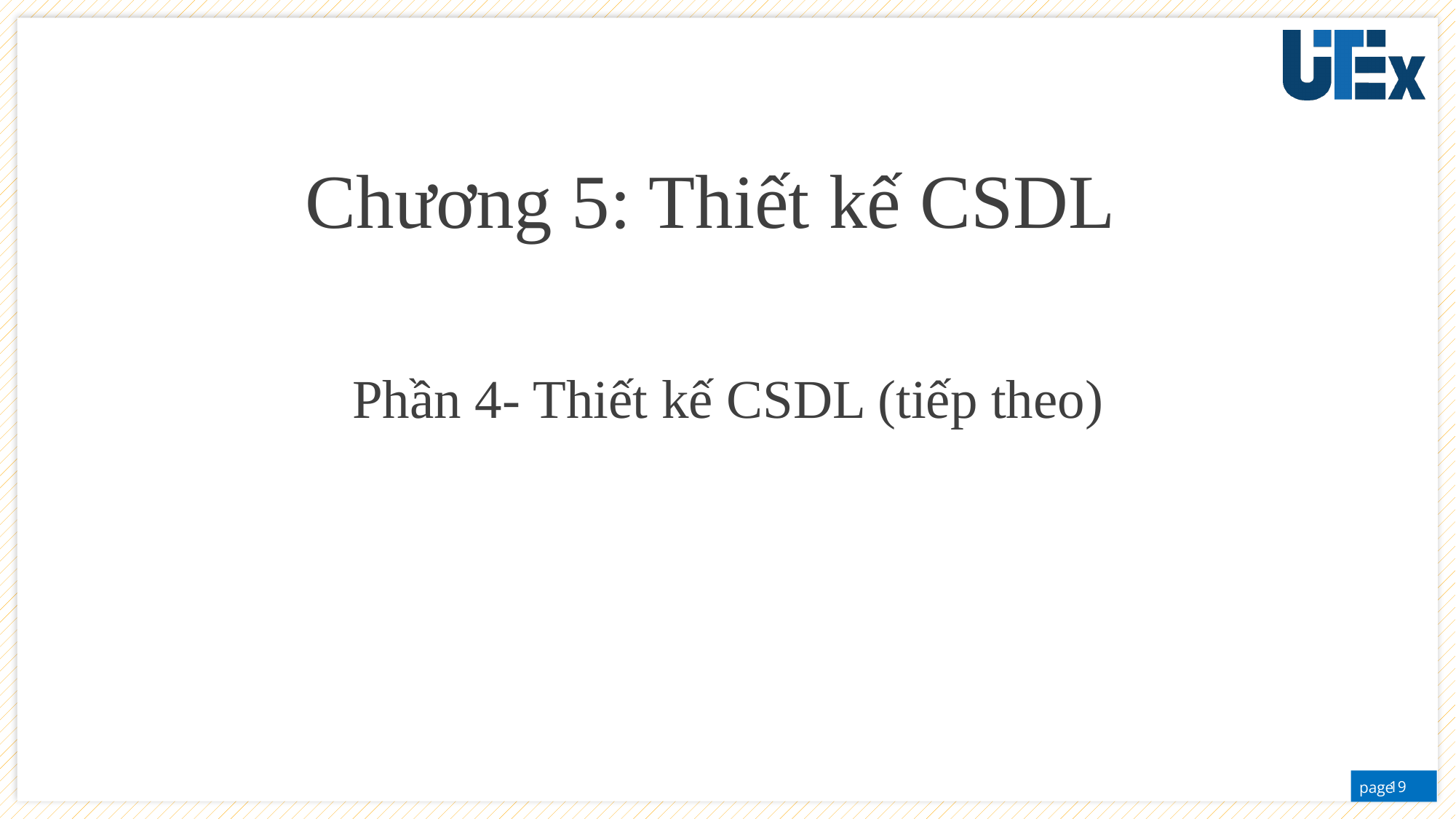

# WELCOME MESSAGES
Chương 5: Thiết kế CSDL
Insert your subtitle here
Phần 4- Thiết kế CSDL (tiếp theo)
19